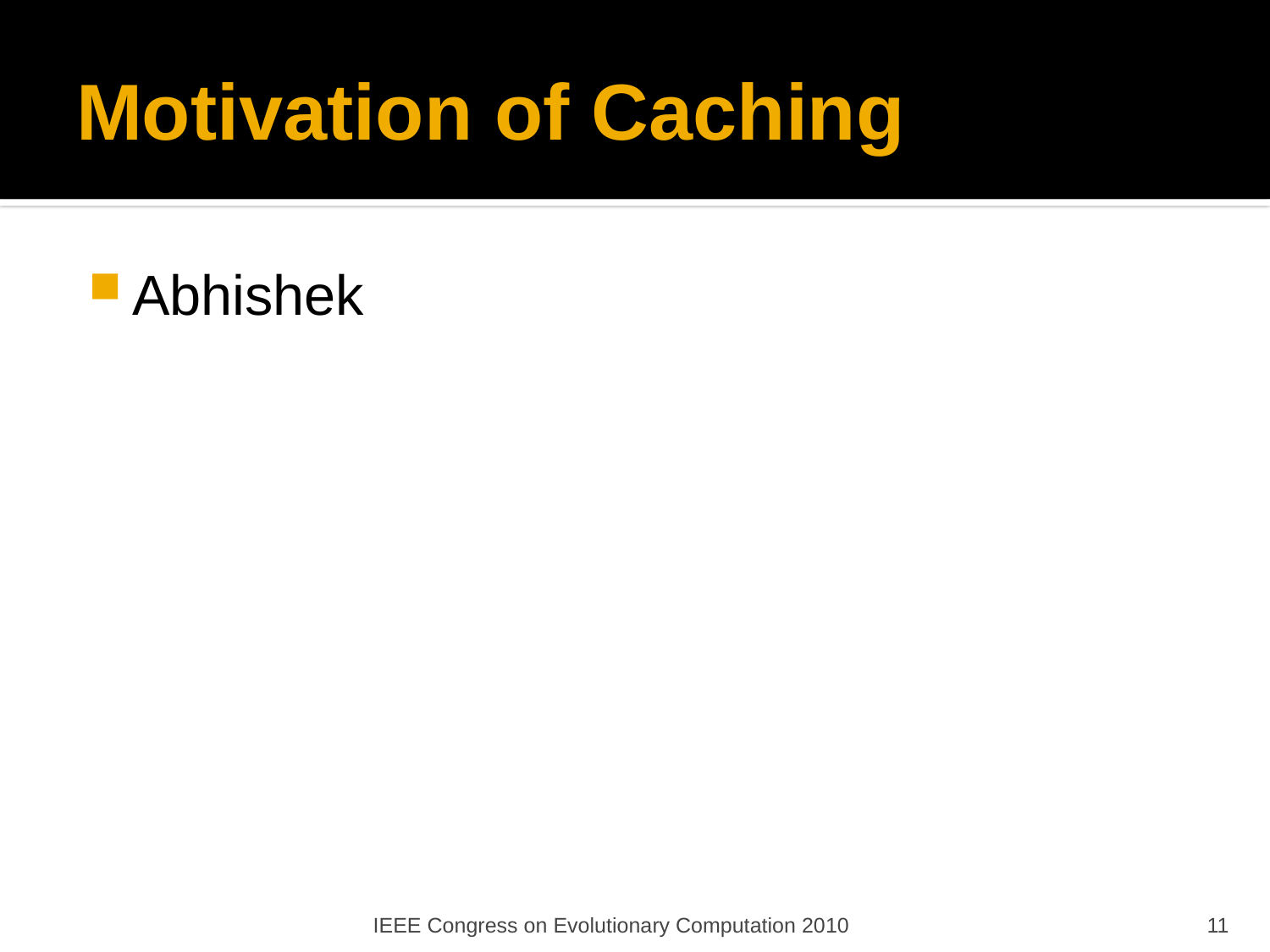

# Motivation of Caching
Abhishek
IEEE Congress on Evolutionary Computation 2010
11